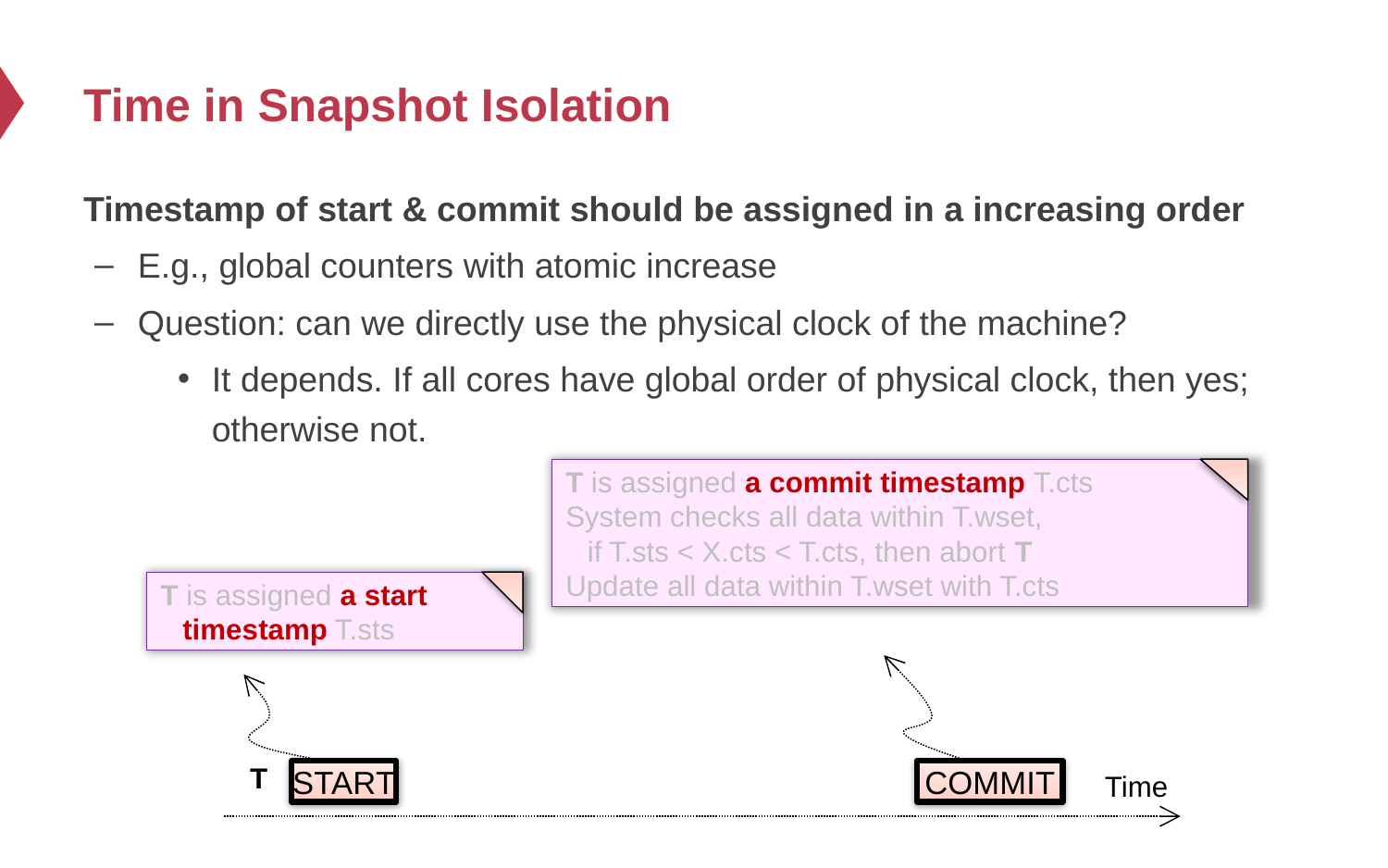

# Time in Snapshot Isolation
Timestamp of start & commit should be assigned in a increasing order
E.g., global counters with atomic increase
Question: can we directly use the physical clock of the machine?
It depends. If all cores have global order of physical clock, then yes; otherwise not.
T is assigned a commit timestamp T.cts
System checks all data within T.wset,
if T.sts < X.cts < T.cts, then abort T
Update all data within T.wset with T.cts

T is assigned a start timestamp T.sts

T
START
COMMIT
Time
9